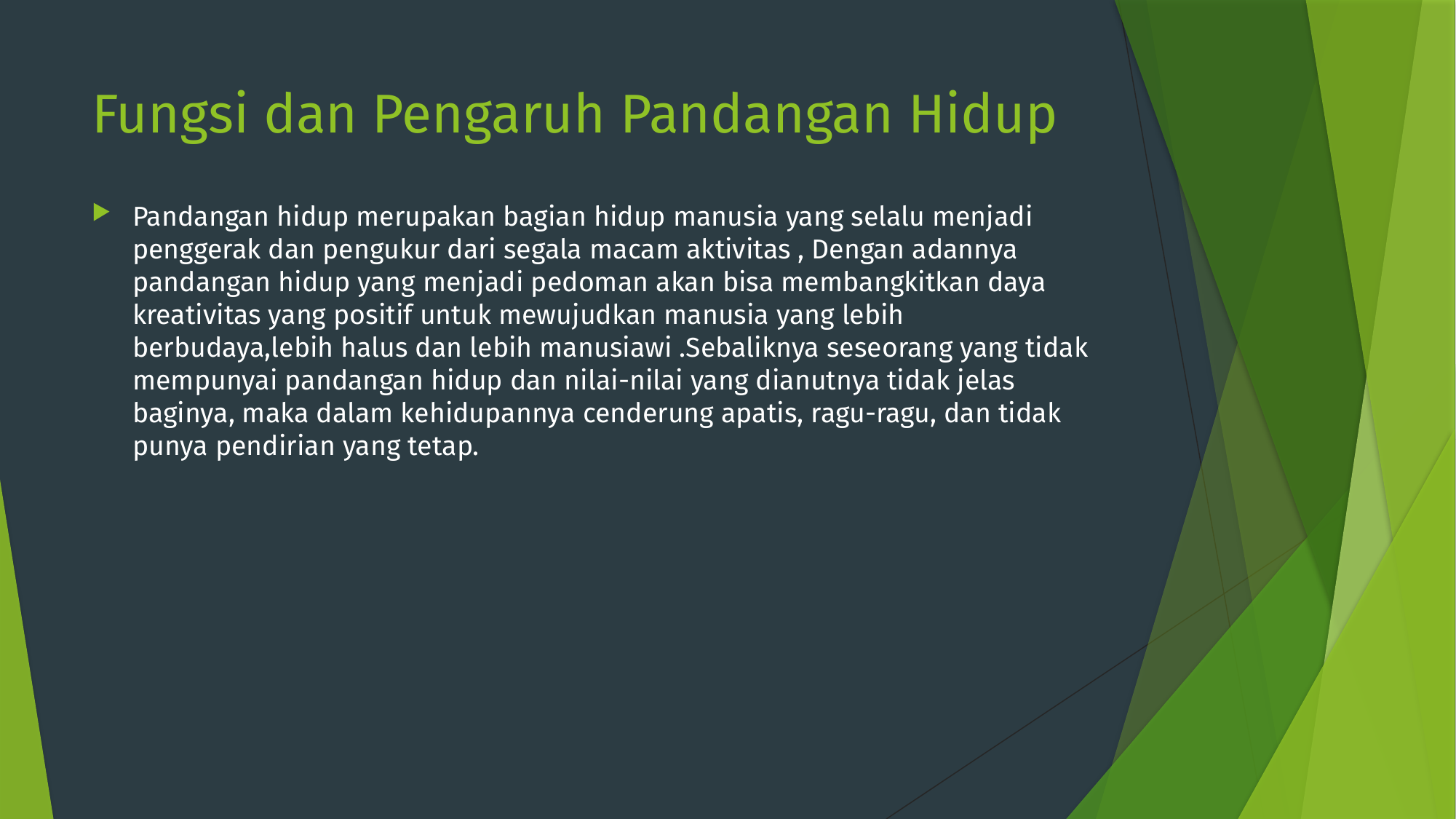

# Fungsi dan Pengaruh Pandangan Hidup
Pandangan hidup merupakan bagian hidup manusia yang selalu menjadi penggerak dan pengukur dari segala macam aktivitas , Dengan adannya pandangan hidup yang menjadi pedoman akan bisa membangkitkan daya kreativitas yang positif untuk mewujudkan manusia yang lebih berbudaya,lebih halus dan lebih manusiawi .Sebaliknya seseorang yang tidak mempunyai pandangan hidup dan nilai-nilai yang dianutnya tidak jelas baginya, maka dalam kehidupannya cenderung apatis, ragu-ragu, dan tidak punya pendirian yang tetap.